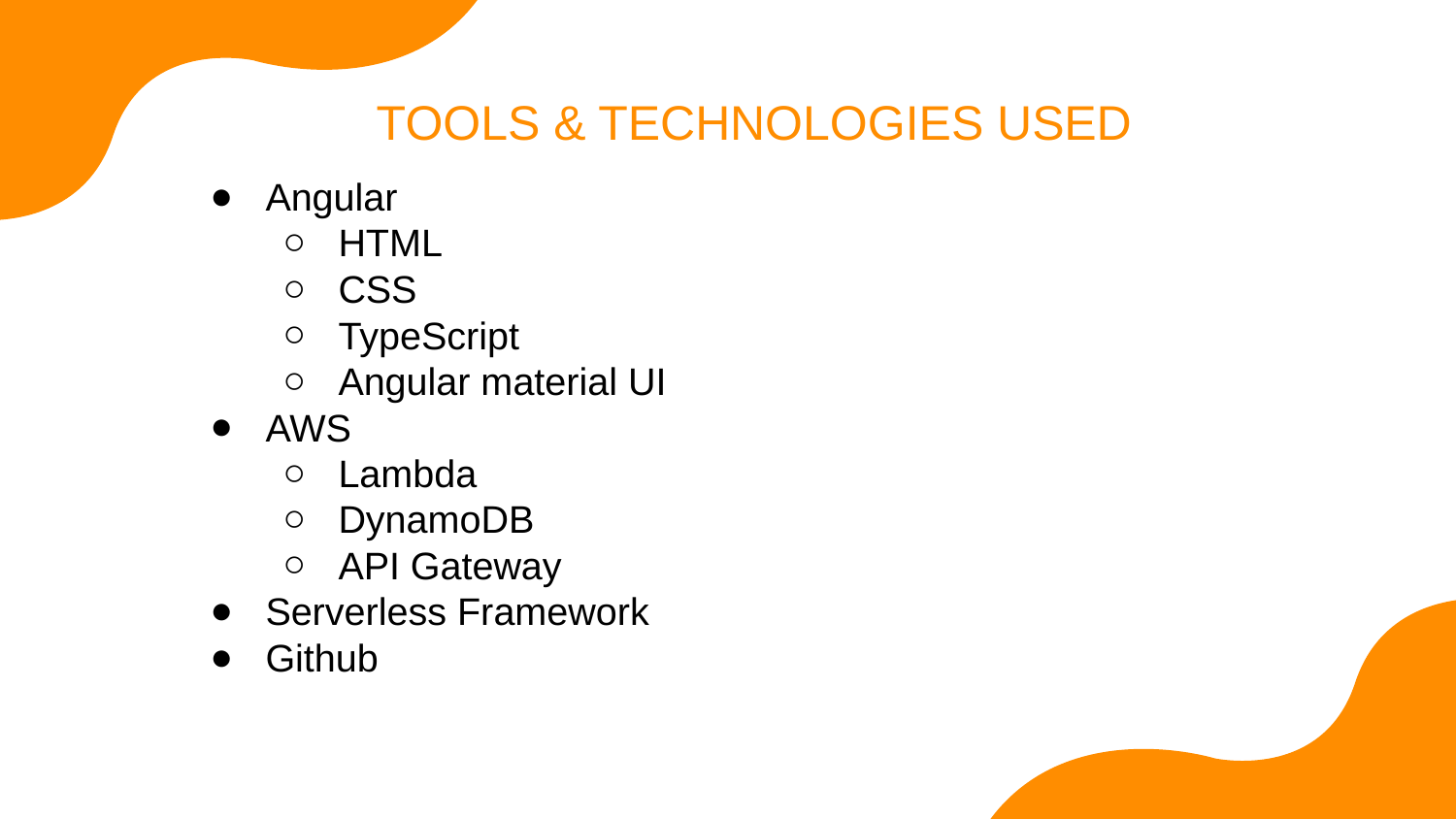

# TOOLS & TECHNOLOGIES USED
Angular
HTML
CSS
TypeScript
Angular material UI
AWS
Lambda
DynamoDB
API Gateway
Serverless Framework
Github